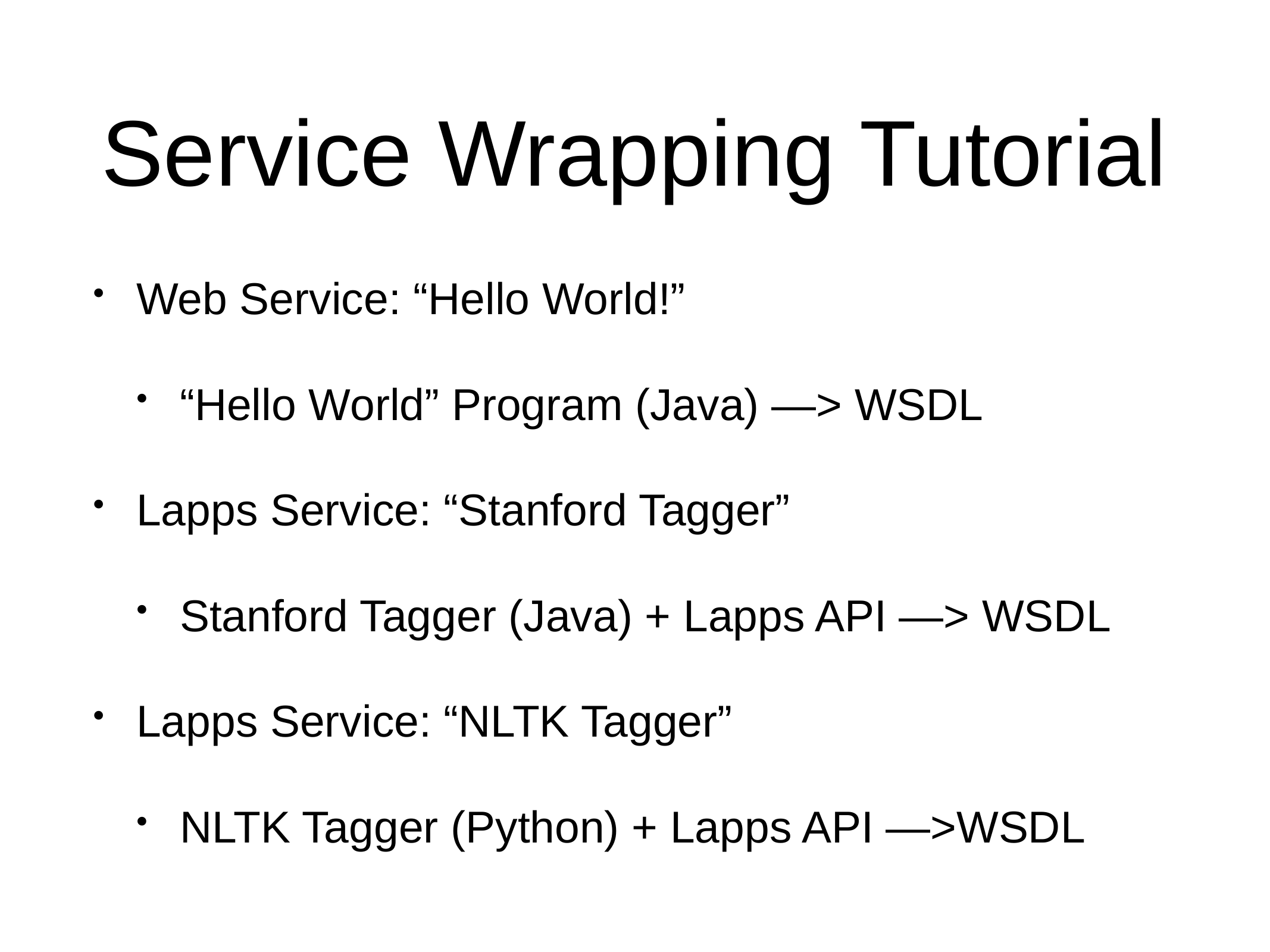

# Service Wrapping Tutorial
Web Service: “Hello World!”
“Hello World” Program (Java) —> WSDL
Lapps Service: “Stanford Tagger”
Stanford Tagger (Java) + Lapps API —> WSDL
Lapps Service: “NLTK Tagger”
NLTK Tagger (Python) + Lapps API —>WSDL